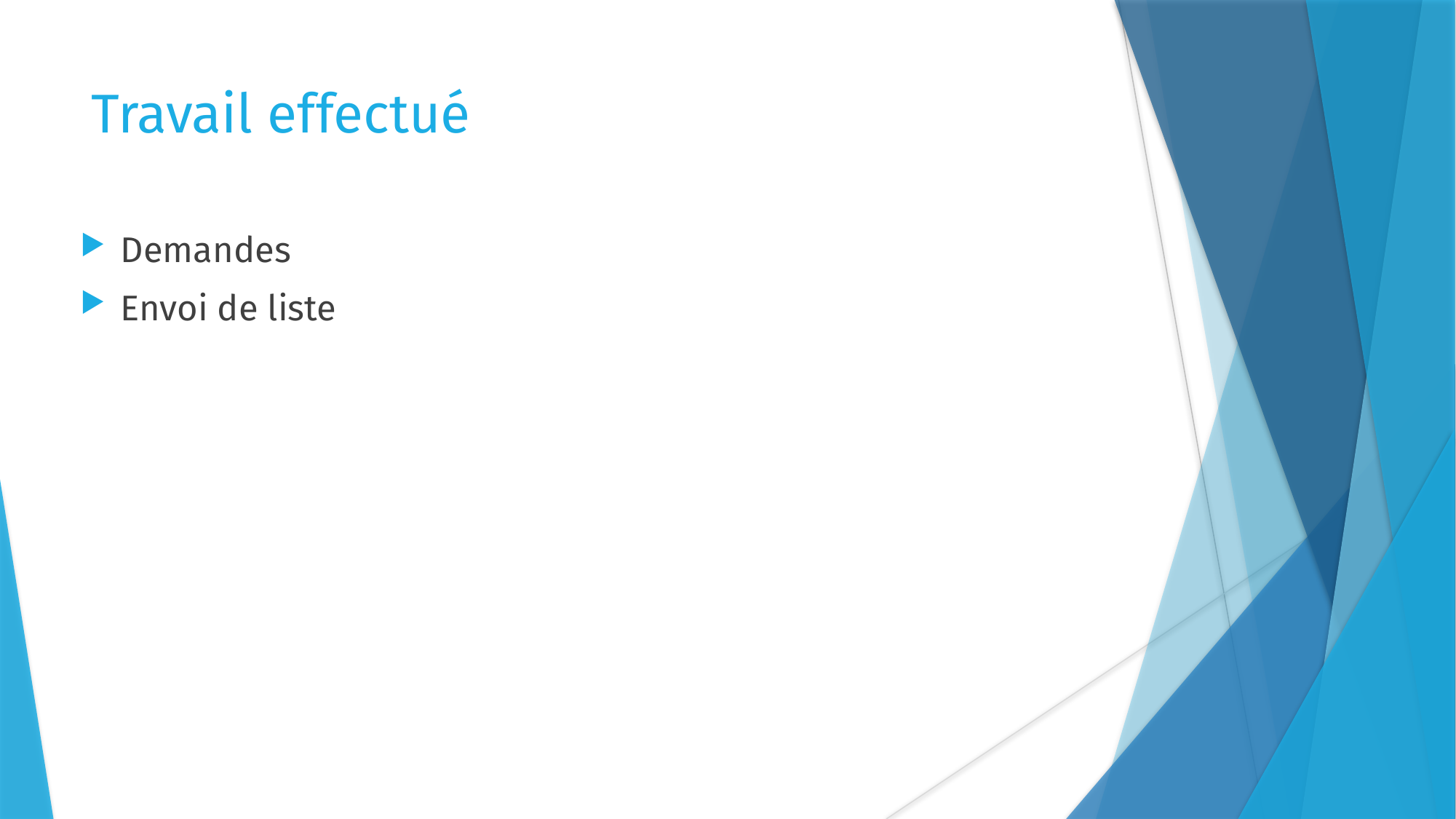

# Travail effectué
Demandes
Envoi de liste